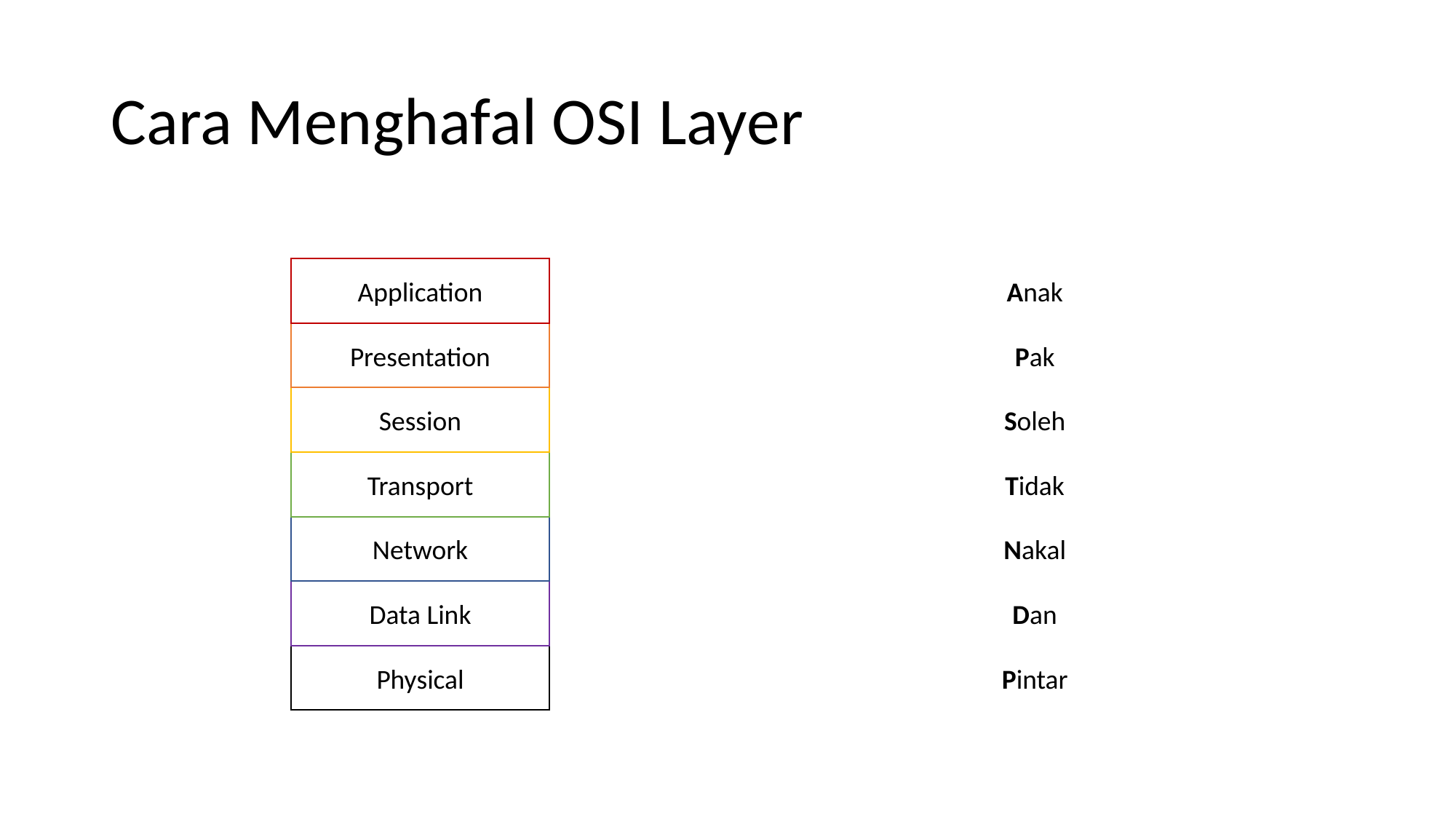

# Cara Menghafal OSI Layer
Application
Presentation
Session
Transport
Network
Data Link
Physical
Anak
Pak
Soleh
Tidak
Nakal
Dan
Pintar